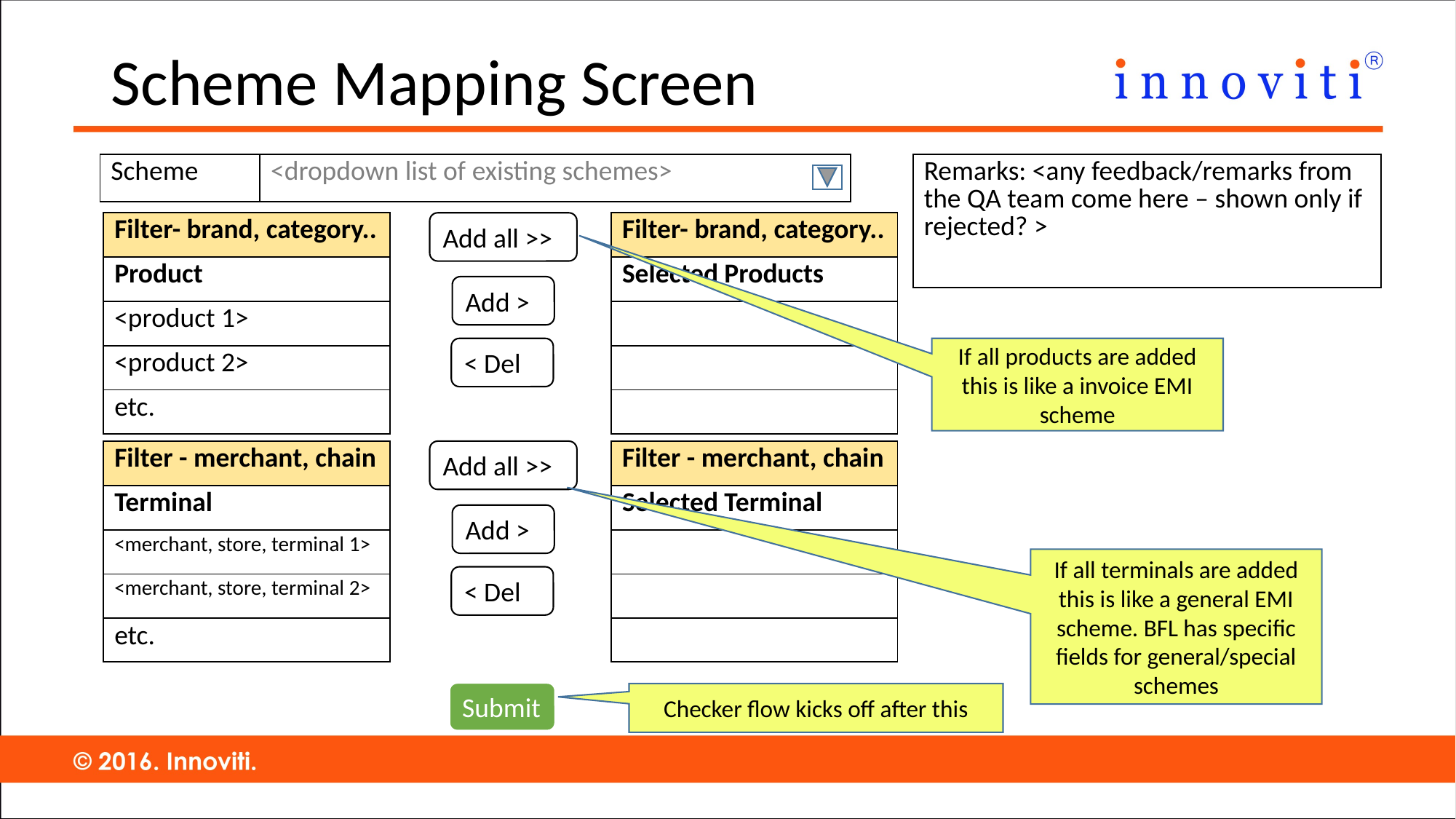

# Scheme Mapping Screen
| Scheme | <dropdown list of existing schemes> |
| --- | --- |
| Remarks: <any feedback/remarks from the QA team come here – shown only if rejected? > |
| --- |

| Filter- brand, category.. |
| --- |
| Product |
| <product 1> |
| <product 2> |
| etc. |
Add all >>
| Filter- brand, category.. |
| --- |
| Selected Products |
|  |
|  |
|  |
Add >
If all products are added this is like a invoice EMI scheme
< Del
| Filter - merchant, chain |
| --- |
| Terminal |
| <merchant, store, terminal 1> |
| <merchant, store, terminal 2> |
| etc. |
Add all >>
| Filter - merchant, chain |
| --- |
| Selected Terminal |
|  |
|  |
|  |
Add >
If all terminals are added this is like a general EMI scheme. BFL has specific fields for general/special schemes
< Del
Submit
Checker flow kicks off after this